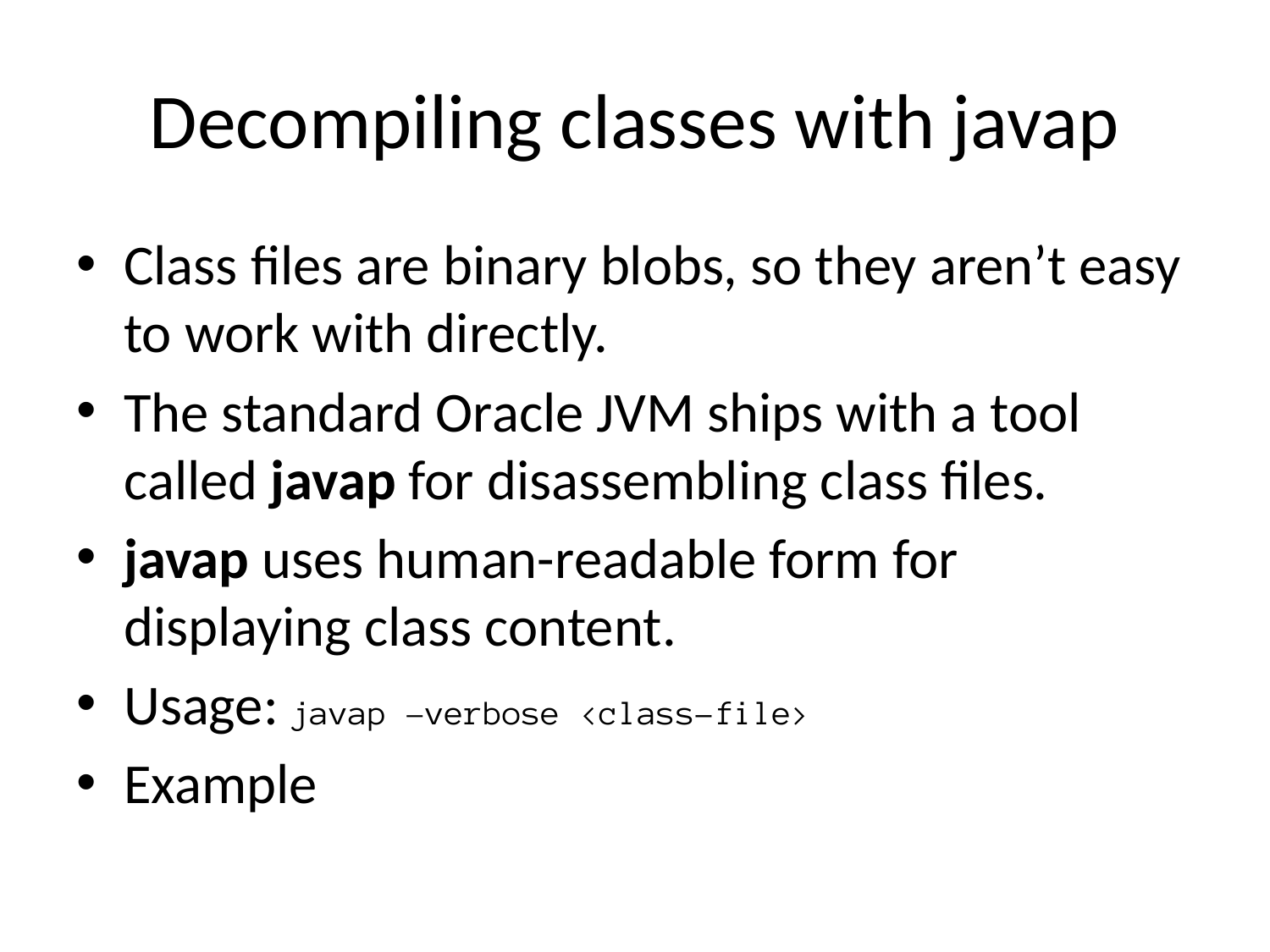

# Decompiling classes with javap
Class files are binary blobs, so they aren’t easy to work with directly.
The standard Oracle JVM ships with a tool called javap for disassembling class files.
javap uses human-readable form for displaying class content.
Usage: javap –verbose <class-file>
Example